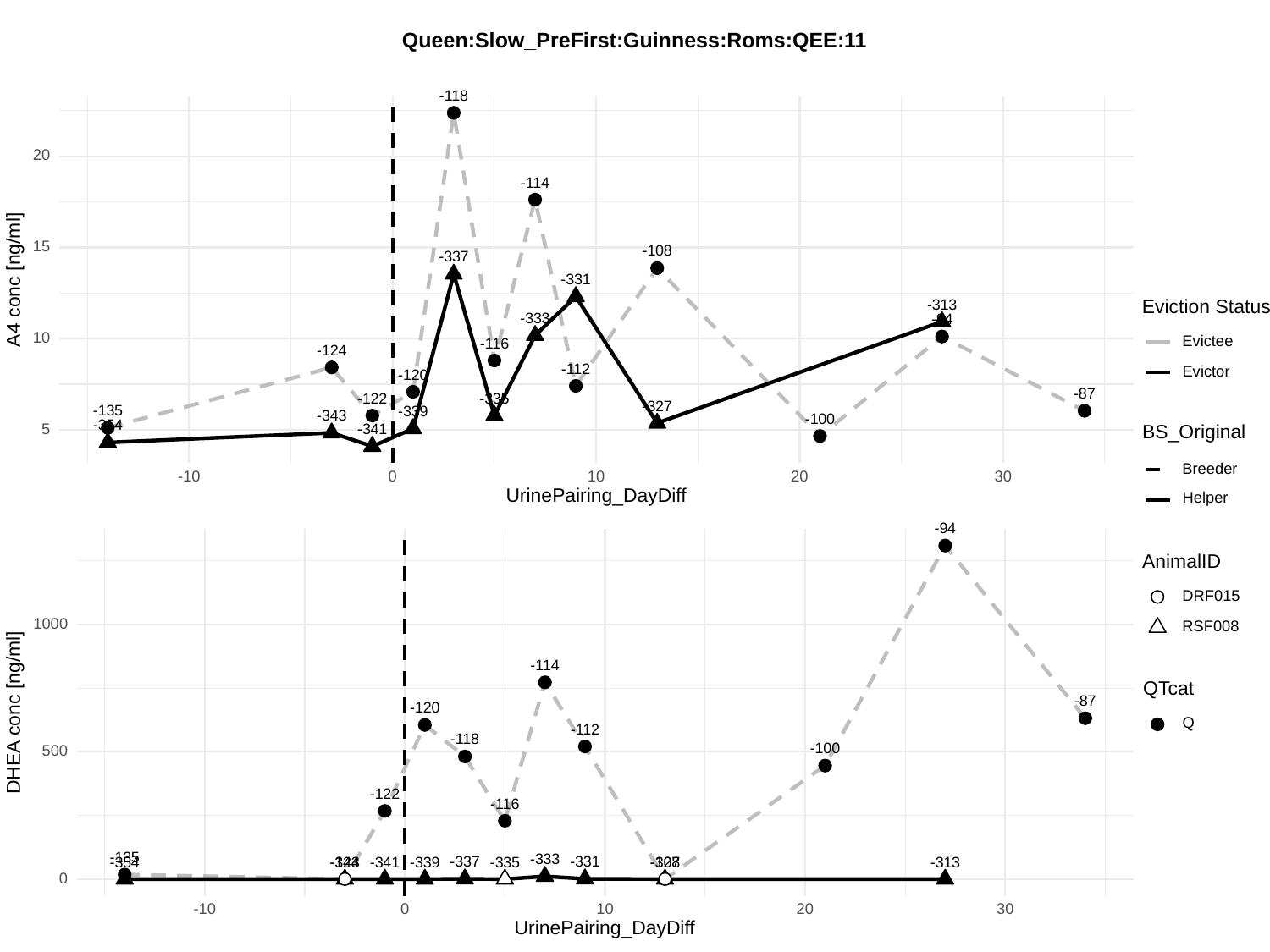

Queen:Slow_PreFirst:Guinness:Roms:QEE:11
-118

20

-114

15
-108

-337

A4 conc [ng/ml]

-331

-313
Eviction Status

-333
-94

10
Evictee

-116

-124

-112
Evictor
-120

-87
-335
-122
-327

-135
-339

-343

-100

-354

5
BS_Original
-341

Breeder

30
-10
0
10
20
UrinePairing_DayDiff
Helper

-94

AnimalID

DRF015

1000
RSF008

-114

QTcat

-87
-120
DHEA conc [ng/ml]

Q

-112
-118

-100
500

-122
-116

-135
-333
-337
-331
-341
-354
-343
-327
-339
-313
-335
-108
-124

0

30
-10
0
10
20
UrinePairing_DayDiff